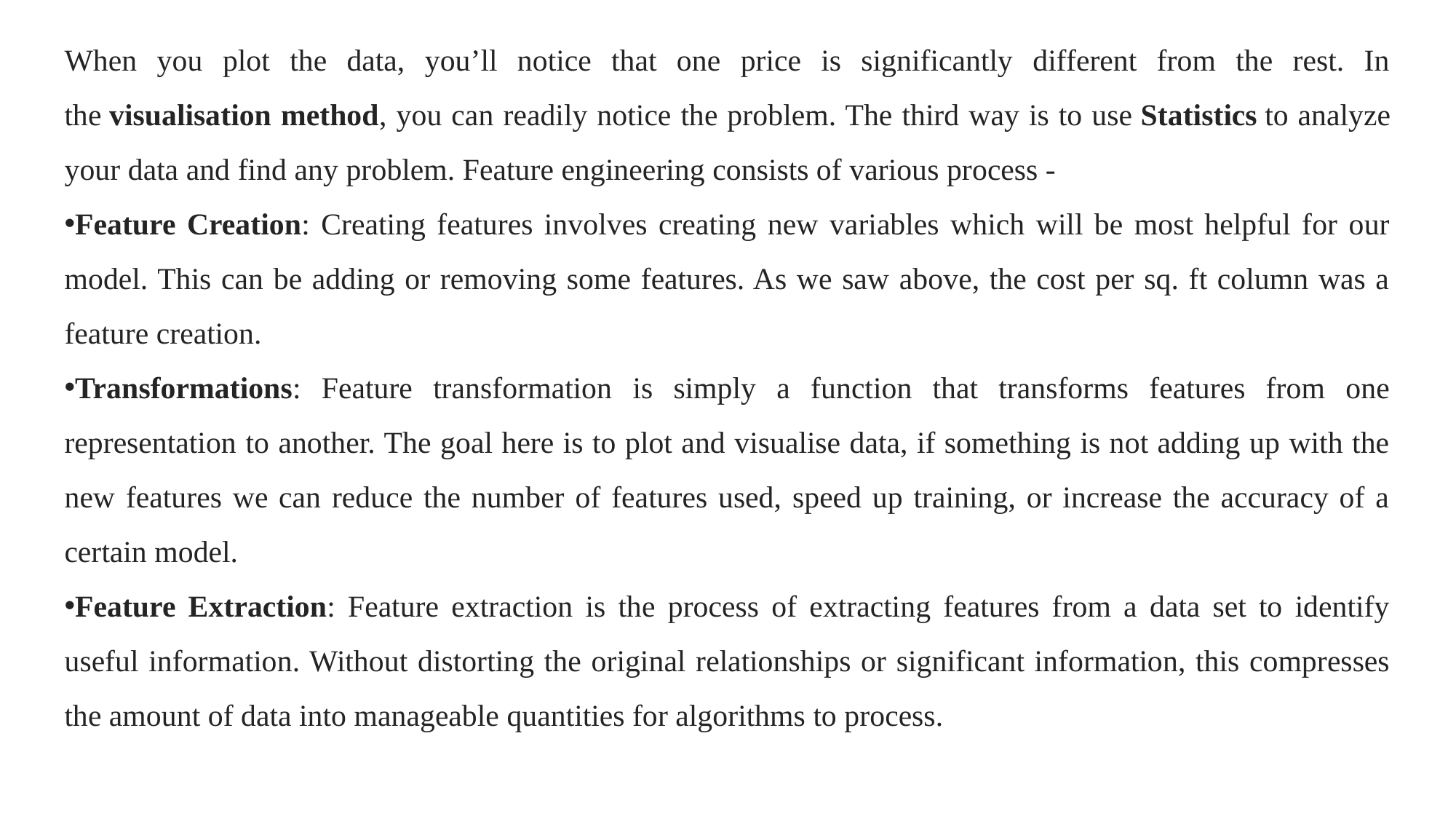

When you plot the data, you’ll notice that one price is significantly different from the rest. In the visualisation method, you can readily notice the problem. The third way is to use Statistics to analyze your data and find any problem. Feature engineering consists of various process -
Feature Creation: Creating features involves creating new variables which will be most helpful for our model. This can be adding or removing some features. As we saw above, the cost per sq. ft column was a feature creation.
Transformations: Feature transformation is simply a function that transforms features from one representation to another. The goal here is to plot and visualise data, if something is not adding up with the new features we can reduce the number of features used, speed up training, or increase the accuracy of a certain model.
Feature Extraction: Feature extraction is the process of extracting features from a data set to identify useful information. Without distorting the original relationships or significant information, this compresses the amount of data into manageable quantities for algorithms to process.